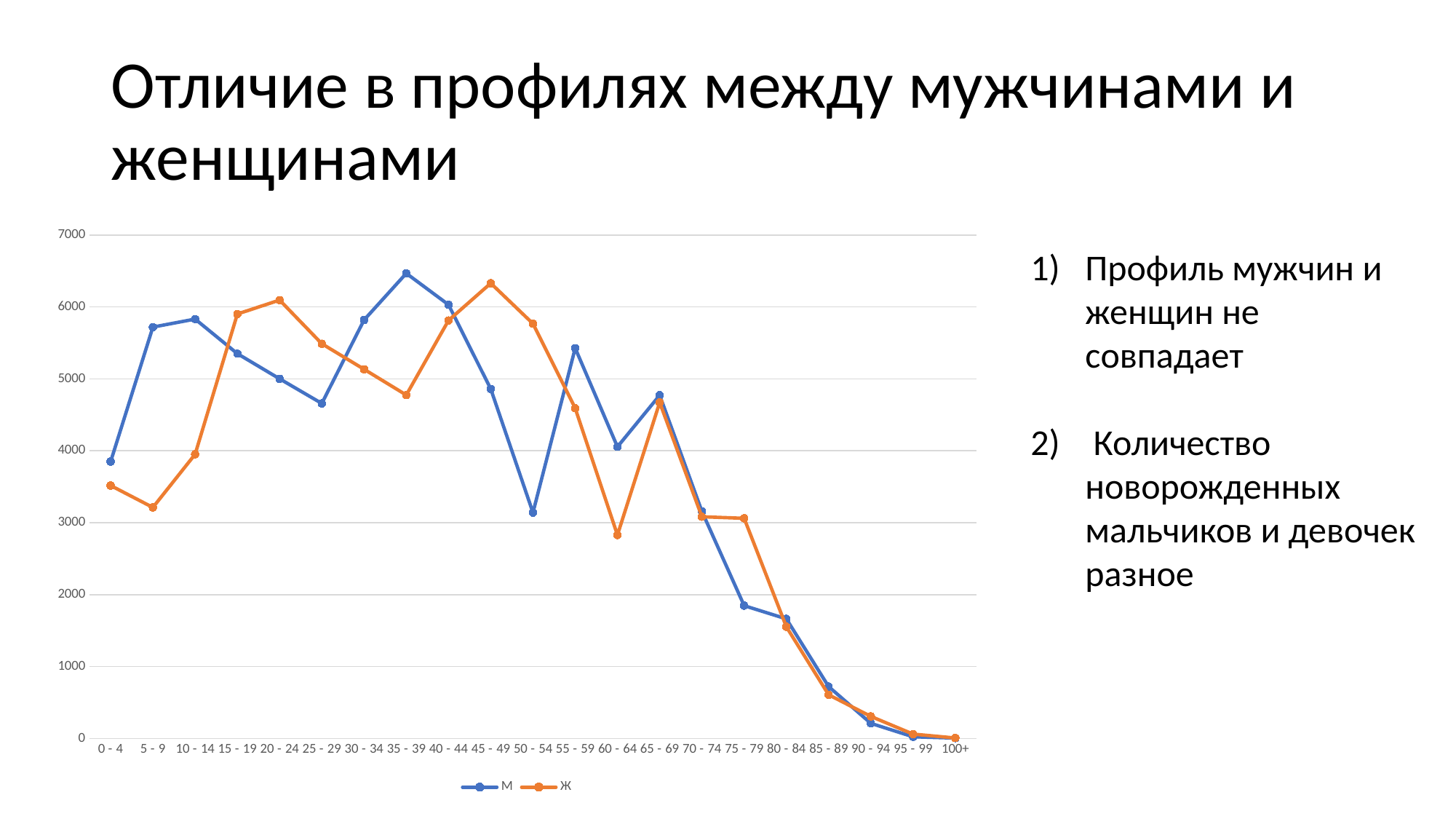

# Отличие в профилях между мужчинами и женщинами

### Chart

| Category |  |  |
|---|---|---|
| 0 - 4 | 3849.935 | 3516.752 |
| 5 - 9 | 5719.787 | 3212.522 |
| 10 - 14 | 5831.317 | 3951.828 |
| 15 - 19 | 5350.676 | 5901.66 |
| 20 - 24 | 5000.839 | 6095.06 |
| 25 - 29 | 4658.437 | 5488.43 |
| 30 - 34 | 5818.42 | 5133.842 |
| 35 - 39 | 6466.93 | 4775.562 |
| 40 - 44 | 6030.509 | 5812.684 |
| 45 - 49 | 4859.305 | 6329.395 |
| 50 - 54 | 3140.454 | 5766.926 |
| 55 - 59 | 5426.962 | 4592.2 |
| 60 - 64 | 4055.308 | 2828.547 |
| 65 - 69 | 4772.655 | 4671.97 |
| 70 - 74 | 3156.46 | 3082.444 |
| 75 - 79 | 1846.237 | 3060.767 |
| 80 - 84 | 1662.678 | 1552.632 |
| 85 - 89 | 721.24 | 607.356 |
| 90 - 94 | 210.258 | 306.417 |
| 95 - 99 | 22.951 | 60.79 |
| 100+ | 5.241 | 6.415 |
Профиль мужчин и женщин не совпадает

 Количество новорожденных мальчиков и девочек разное